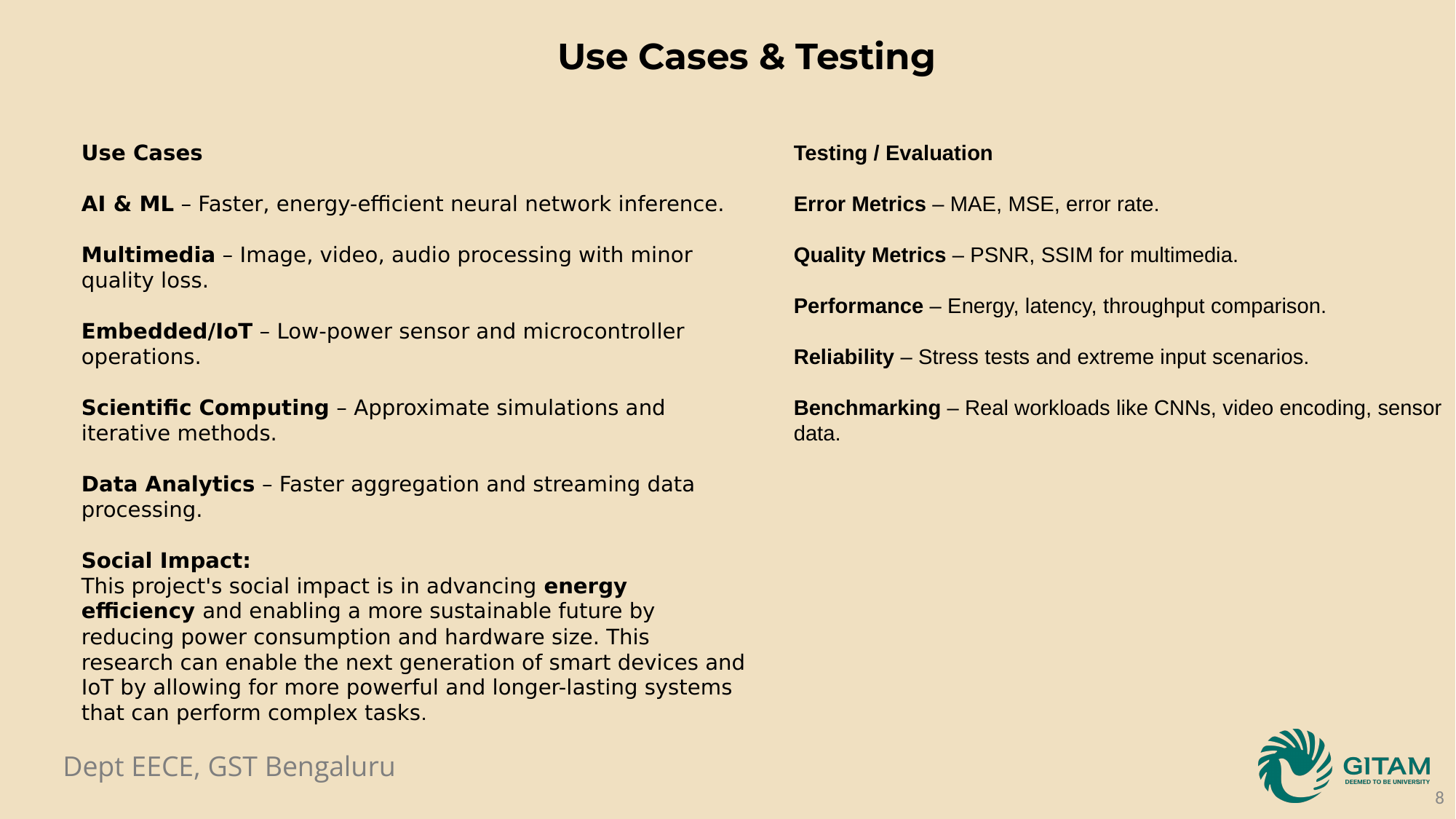

Use Cases & Testing
Use Cases

AI & ML – Faster, energy-efficient neural network inference.

Multimedia – Image, video, audio processing with minor quality loss.

Embedded/IoT – Low-power sensor and microcontroller operations.

Scientific Computing – Approximate simulations and iterative methods.

Data Analytics – Faster aggregation and streaming data processing.

Social Impact:
This project's social impact is in advancing energy efficiency and enabling a more sustainable future by reducing power consumption and hardware size. This research can enable the next generation of smart devices and IoT by allowing for more powerful and longer-lasting systems that can perform complex tasks.

Testing / Evaluation

Error Metrics – MAE, MSE, error rate.

Quality Metrics – PSNR, SSIM for multimedia.

Performance – Energy, latency, throughput comparison.

Reliability – Stress tests and extreme input scenarios.

Benchmarking – Real workloads like CNNs, video encoding, sensor data.
8